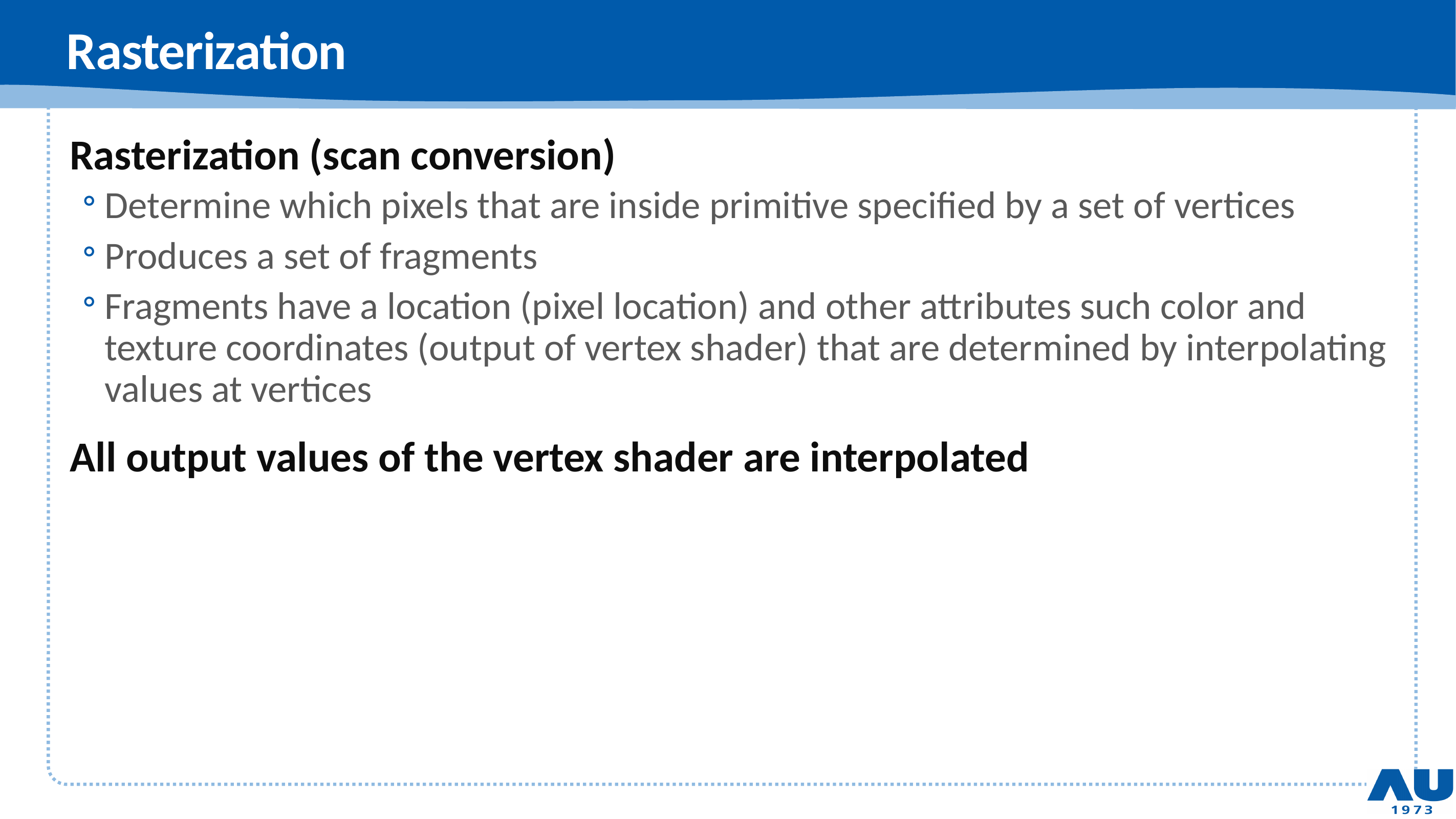

# Rasterization
Rasterization (scan conversion)
Determine which pixels that are inside primitive specified by a set of vertices
Produces a set of fragments
Fragments have a location (pixel location) and other attributes such color and texture coordinates (output of vertex shader) that are determined by interpolating values at vertices
All output values of the vertex shader are interpolated